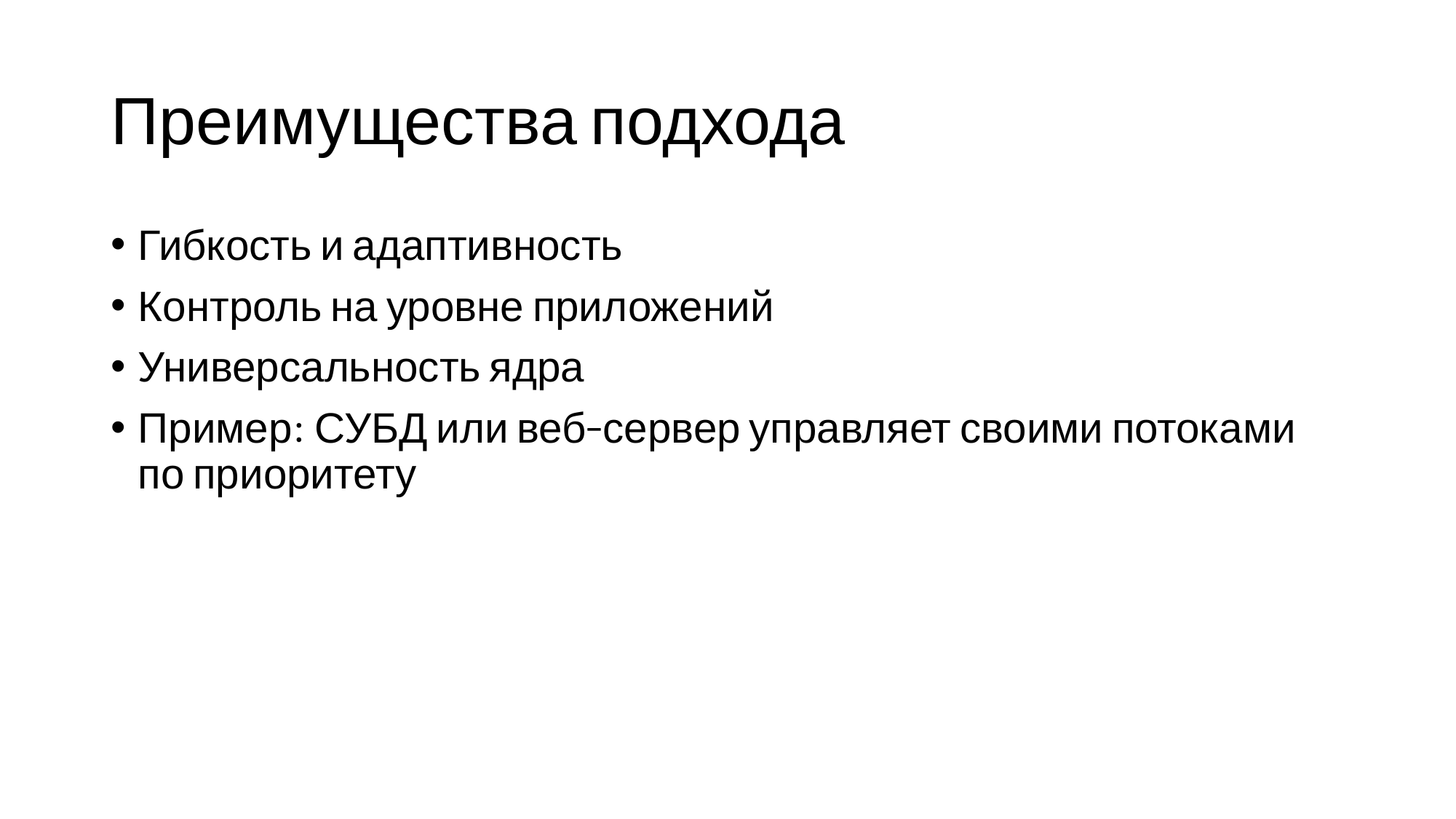

# Преимущества подхода
Гибкость и адаптивность
Контроль на уровне приложений
Универсальность ядра
Пример: СУБД или веб-сервер управляет своими потоками по приоритету